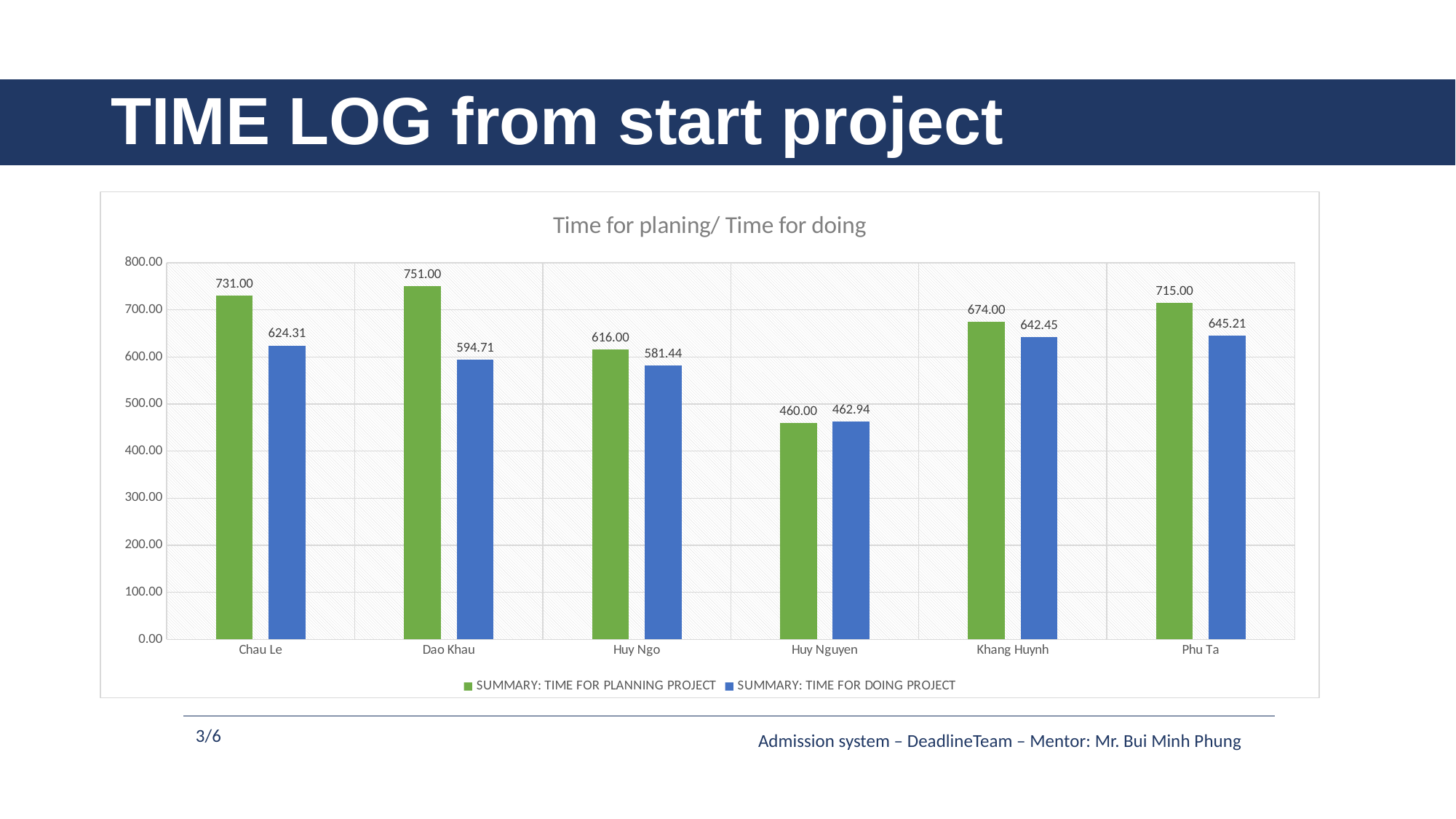

# TIME LOG from start project

### Chart: Time for planing/ Time for doing

| Category | SUMMARY: TIME FOR PLANNING PROJECT | SUMMARY: TIME FOR DOING PROJECT |
|---|---|---|
| Chau Le | 731.0 | 624.31 |
| Dao Khau | 751.0 | 594.71 |
| Huy Ngo | 616.0 | 581.44 |
| Huy Nguyen | 460.0 | 462.94 |
| Khang Huynh | 674.0 | 642.45 |
| Phu Ta | 715.0 | 645.21 |
3/6
Admission system – DeadlineTeam – Mentor: Mr. Bui Minh Phung